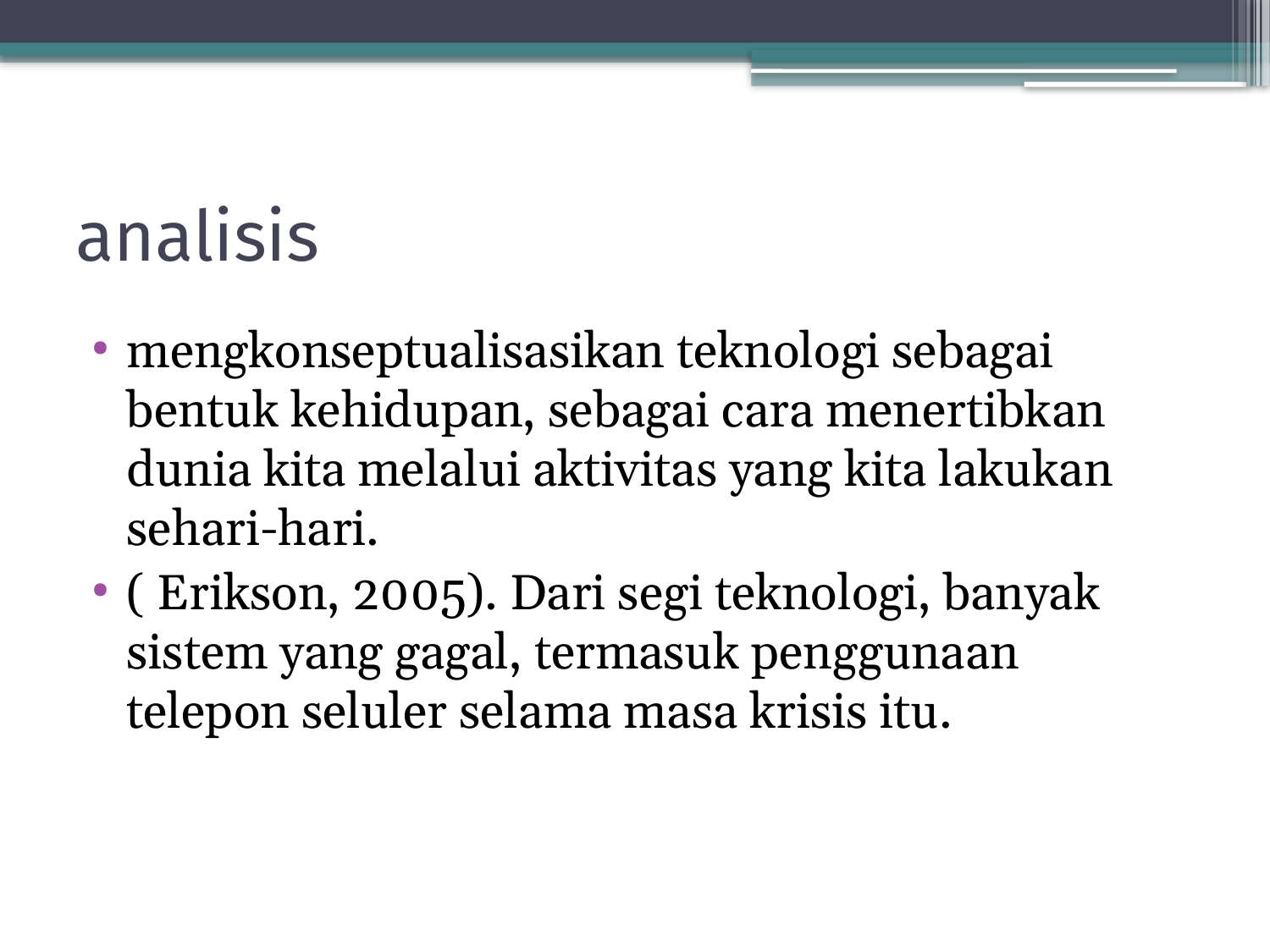

# analisis
mengkonseptualisasikan teknologi sebagai bentuk kehidupan, sebagai cara menertibkan dunia kita melalui aktivitas yang kita lakukan sehari-hari.
( Erikson, 2005). Dari segi teknologi, banyak sistem yang gagal, termasuk penggunaan telepon seluler selama masa krisis itu.